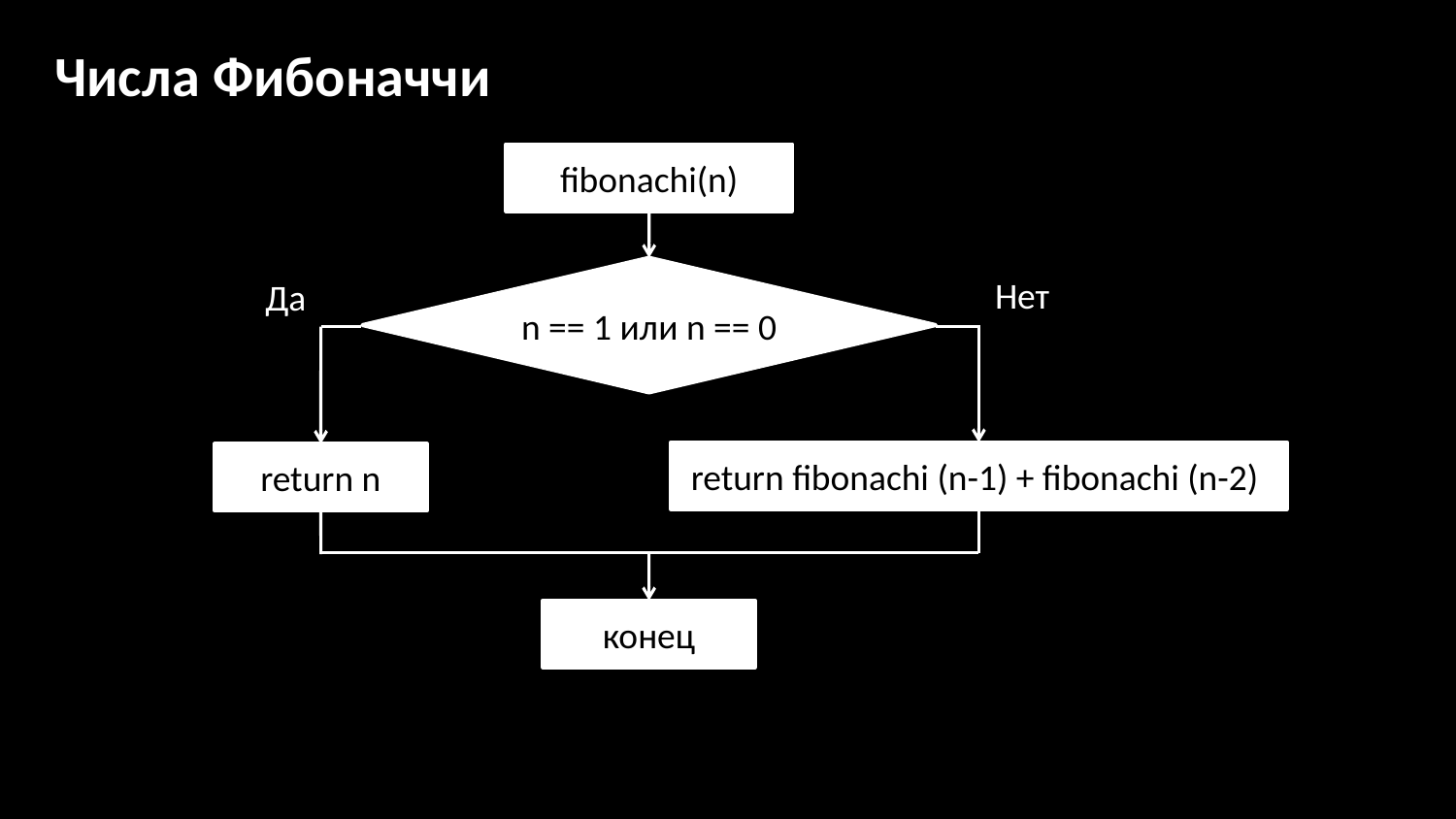

# Числа Фибоначчи
fibonachi(n)
n == 1 или n == 0
Нет
Да
return fibonachi (n-1) + fibonachi (n-2)
return n
конец